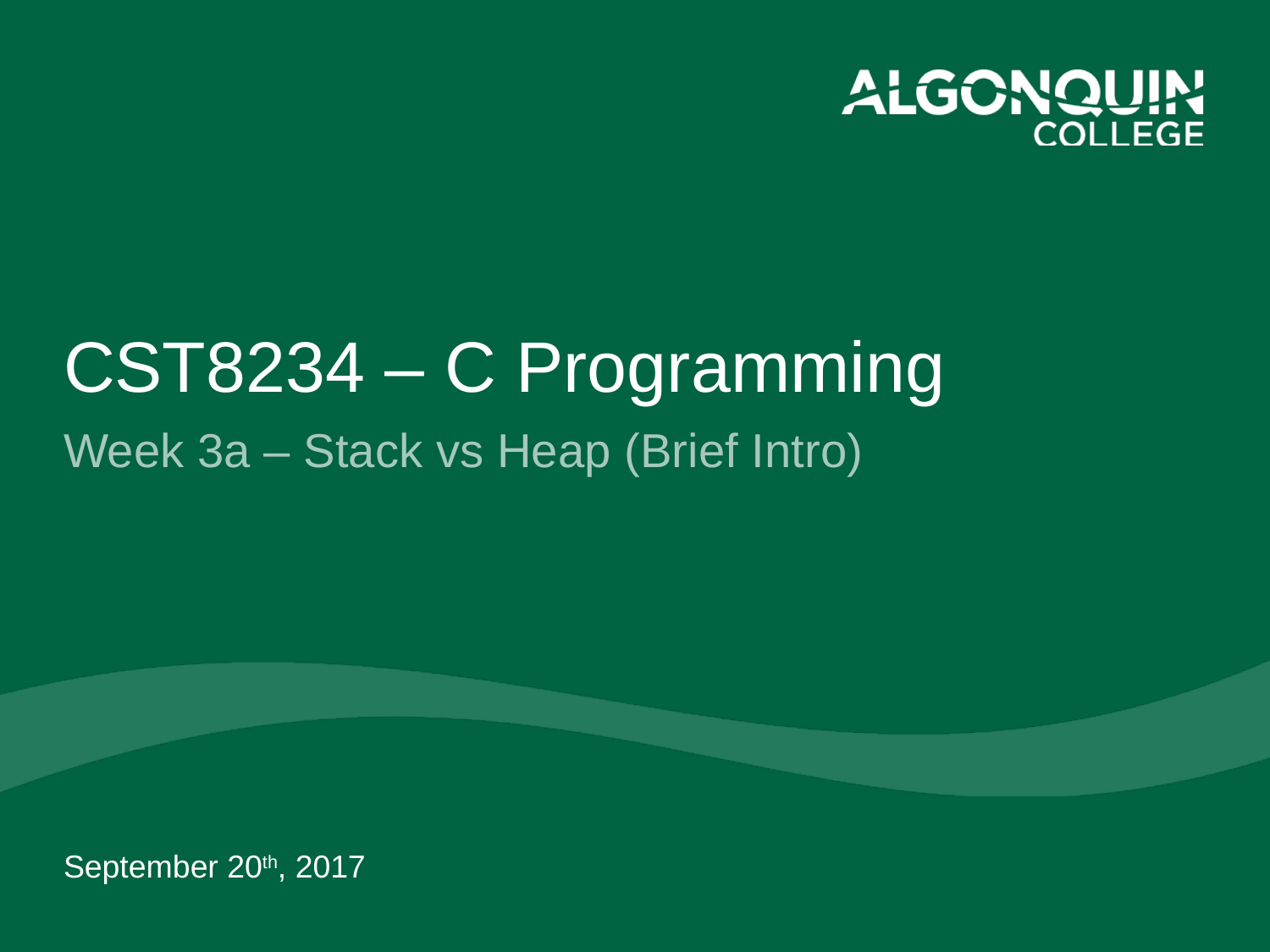

# CST8234 – C Programming
Week 3a – Stack vs Heap (Brief Intro)
September 20th, 2017